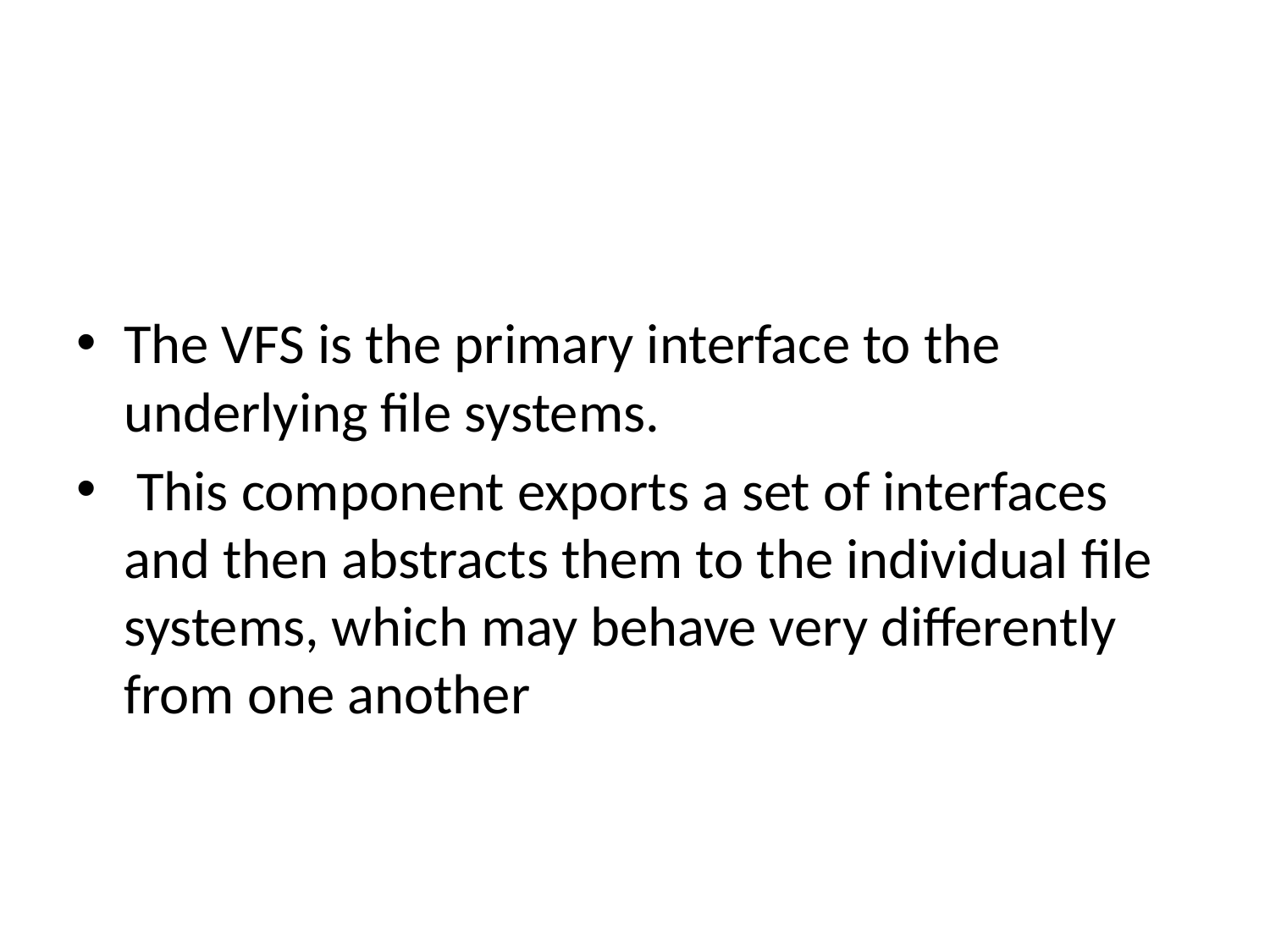

#

The VFS is the primary interface to the underlying file systems.
 This component exports a set of interfaces and then abstracts them to the individual file systems, which may behave very differently from one another